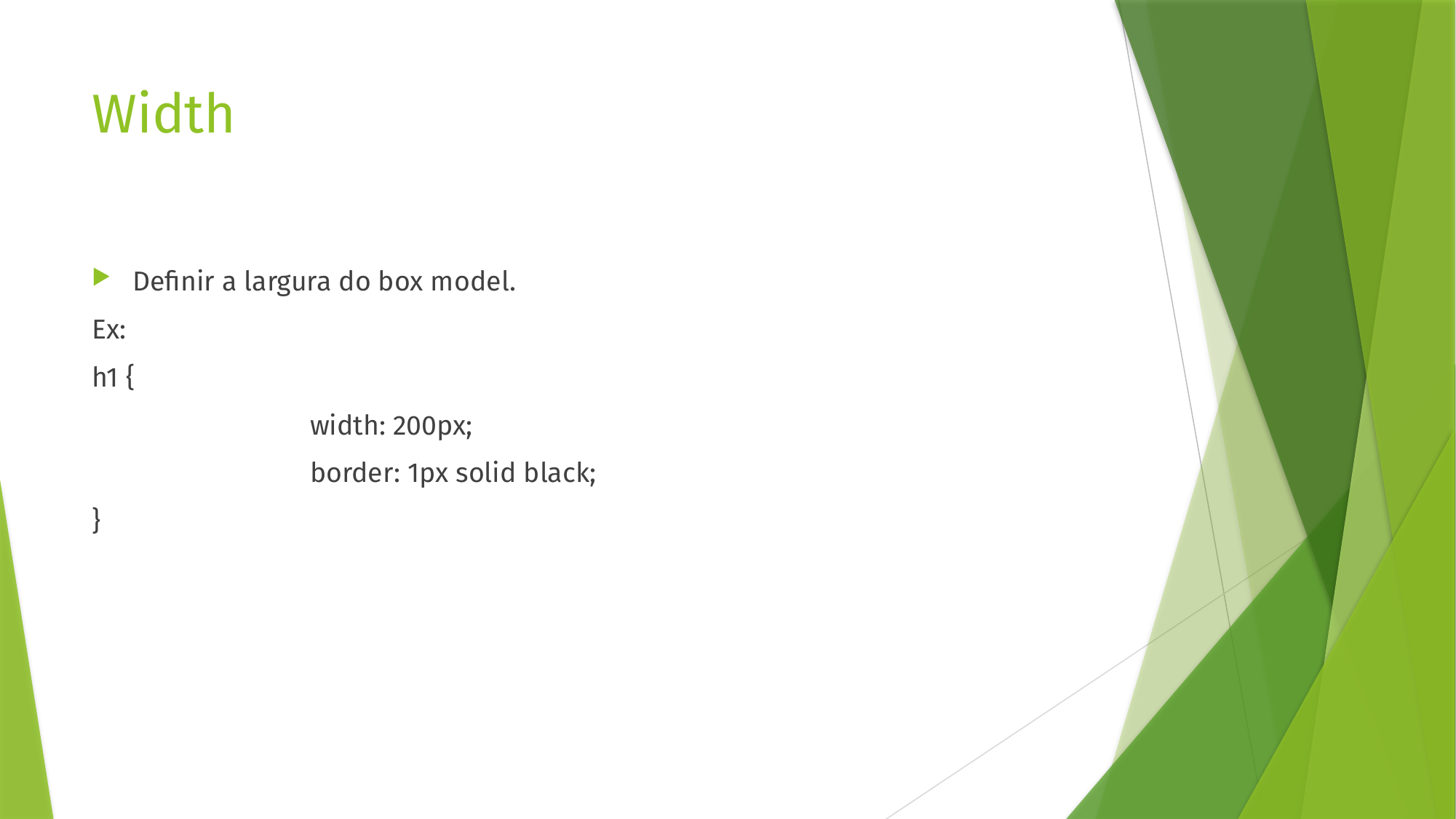

# Width
Definir a largura do box model.
Ex:
h1 {
		width: 200px;
		border: 1px solid black;
}